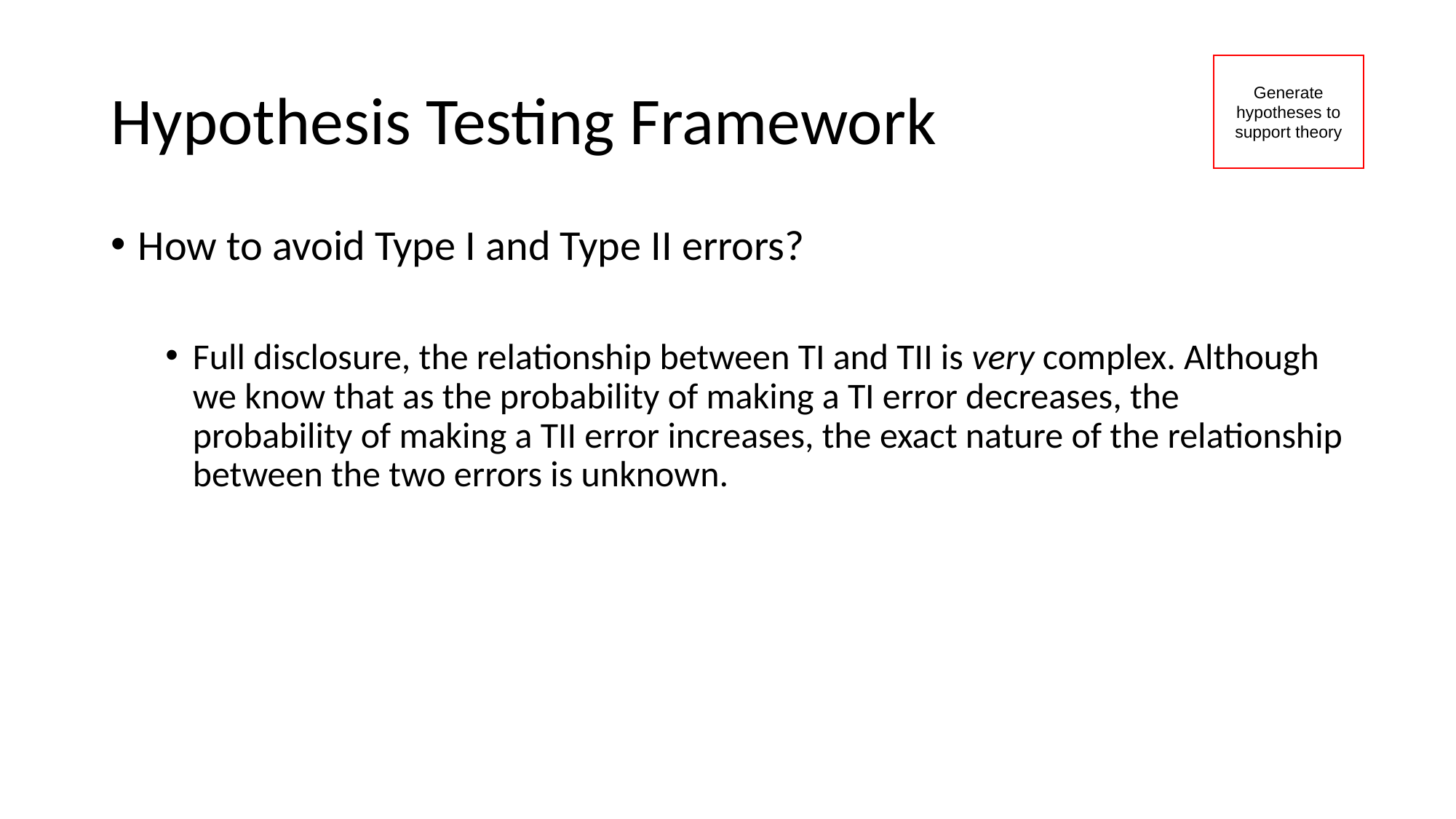

# Hypothesis Testing Framework
Generate hypotheses to support theory
How to avoid Type I and Type II errors?

Full disclosure, the relationship between TI and TII is very complex. Although we know that as the probability of making a TI error decreases, the probability of making a TII error increases, the exact nature of the relationship between the two errors is unknown.